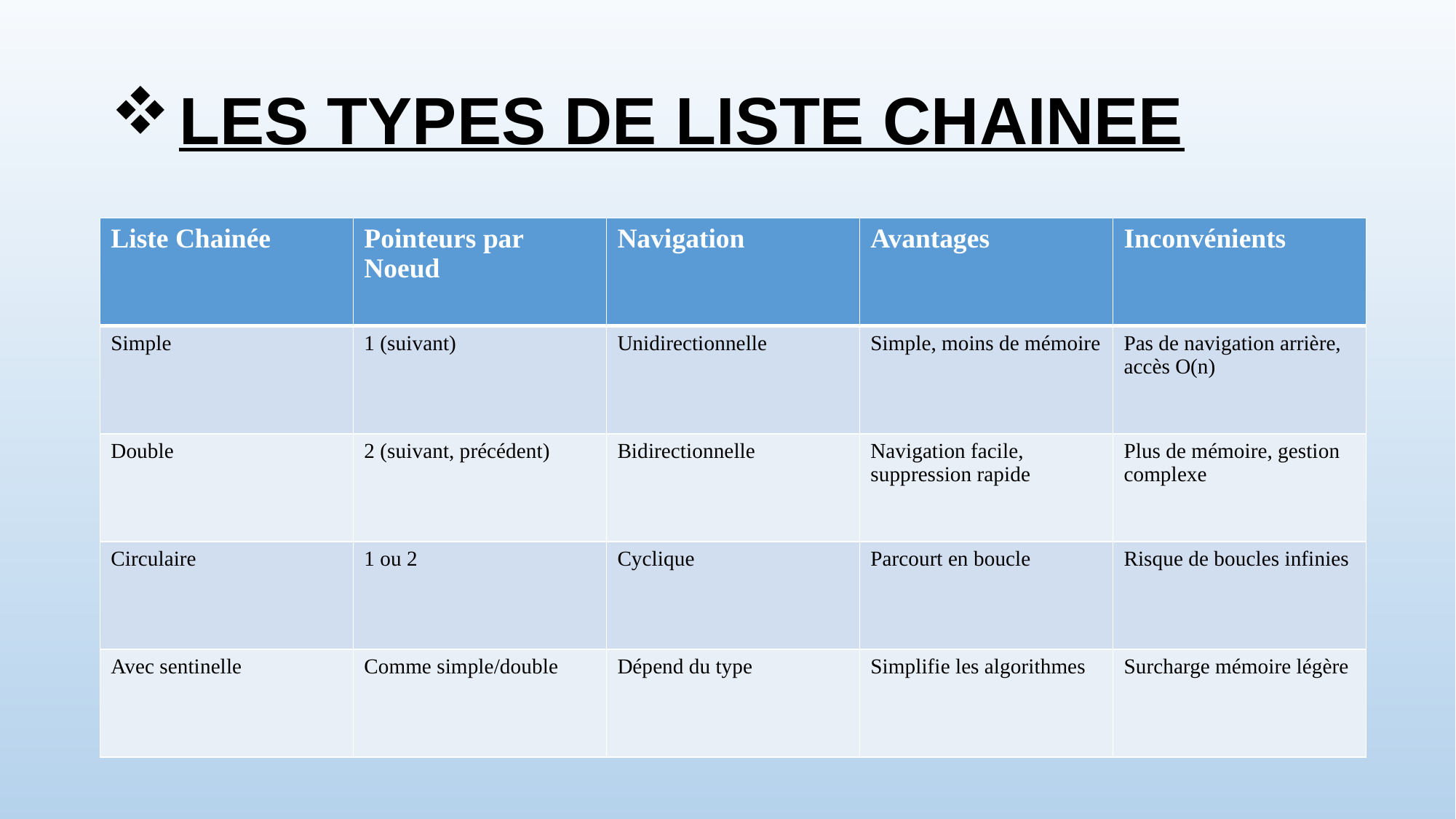

# LES TYPES DE LISTE CHAINEE
| Liste Chainée | Pointeurs par Noeud | Navigation | Avantages | Inconvénients |
| --- | --- | --- | --- | --- |
| Simple | 1 (suivant) | Unidirectionnelle | Simple, moins de mémoire | Pas de navigation arrière, accès O(n) |
| Double | 2 (suivant, précédent) | Bidirectionnelle | Navigation facile, suppression rapide | Plus de mémoire, gestion complexe |
| Circulaire | 1 ou 2 | Cyclique | Parcourt en boucle | Risque de boucles infinies |
| Avec sentinelle | Comme simple/double | Dépend du type | Simplifie les algorithmes | Surcharge mémoire légère |